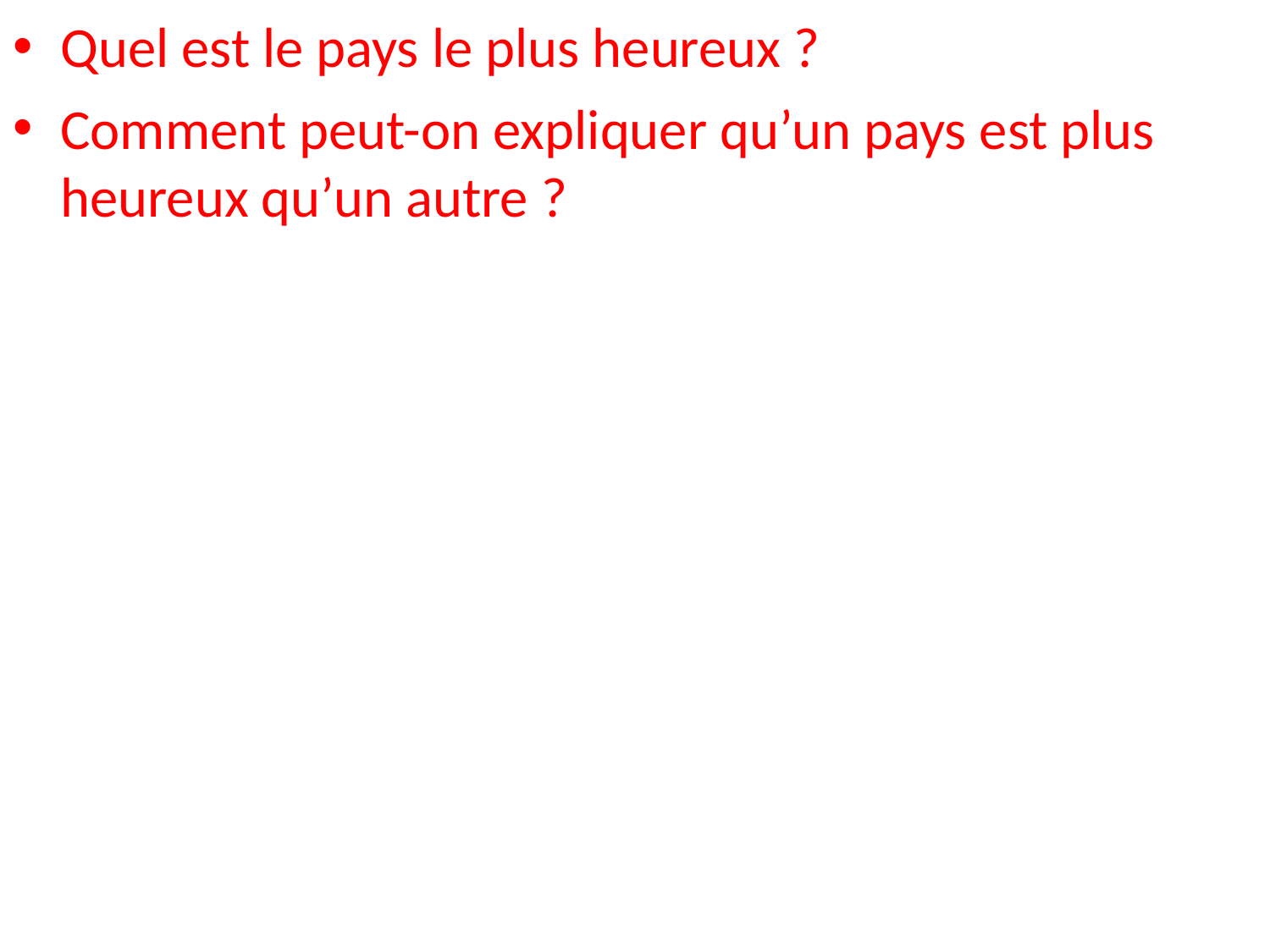

Quel est le pays le plus heureux ?
Comment peut-on expliquer qu’un pays est plus heureux qu’un autre ?